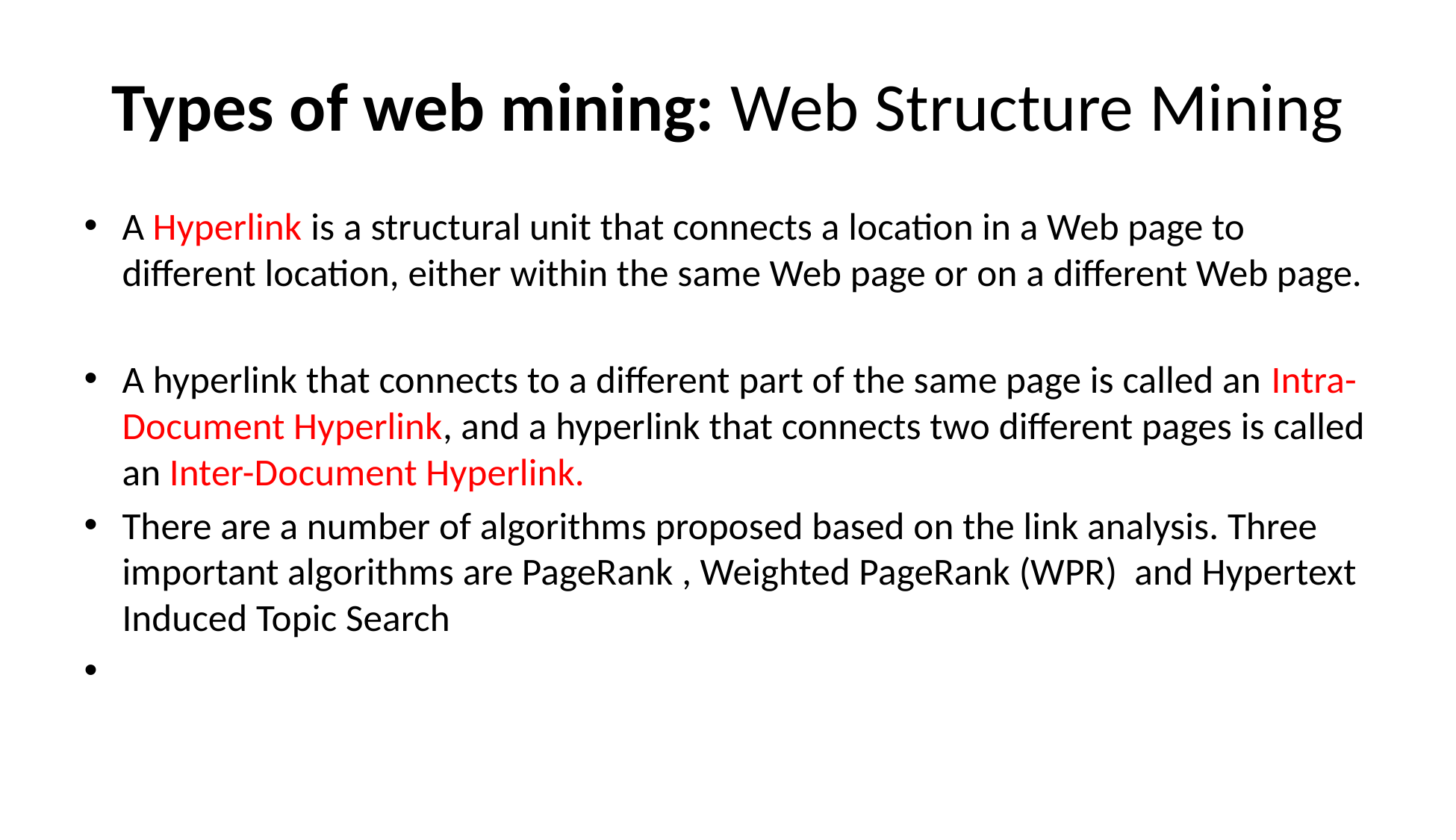

# Types of web mining: Web Structure Mining
A Hyperlink is a structural unit that connects a location in a Web page to different location, either within the same Web page or on a different Web page.

A hyperlink that connects to a different part of the same page is called an Intra-Document Hyperlink, and a hyperlink that connects two different pages is called an Inter-Document Hyperlink.
There are a number of algorithms proposed based on the link analysis. Three important algorithms are PageRank , Weighted PageRank (WPR)  and Hypertext Induced Topic Search